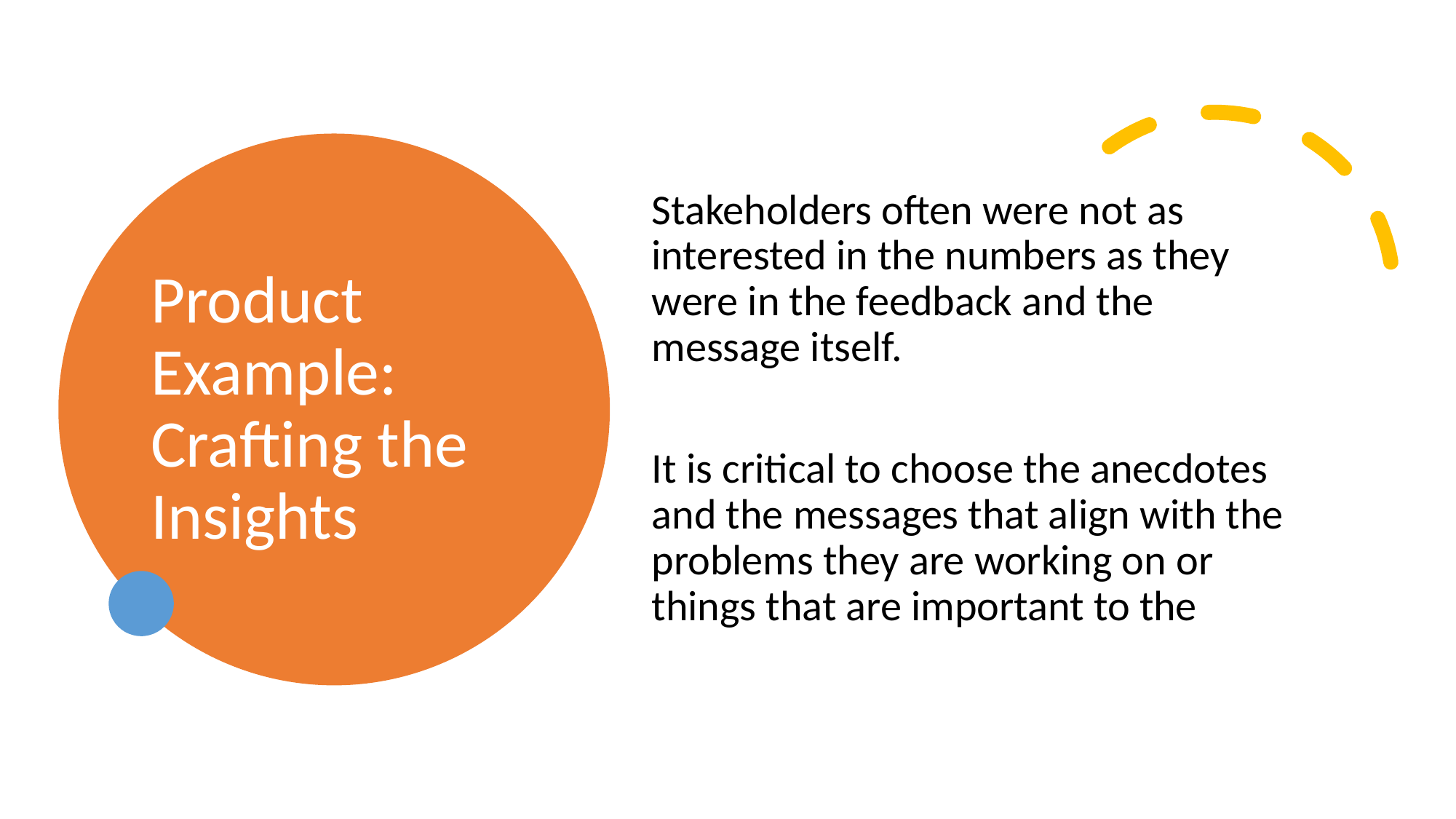

# Product Example: Crafting the Insights
Stakeholders often were not as interested in the numbers as they were in the feedback and the message itself.

It is critical to choose the anecdotes and the messages that align with the problems they are working on or things that are important to the